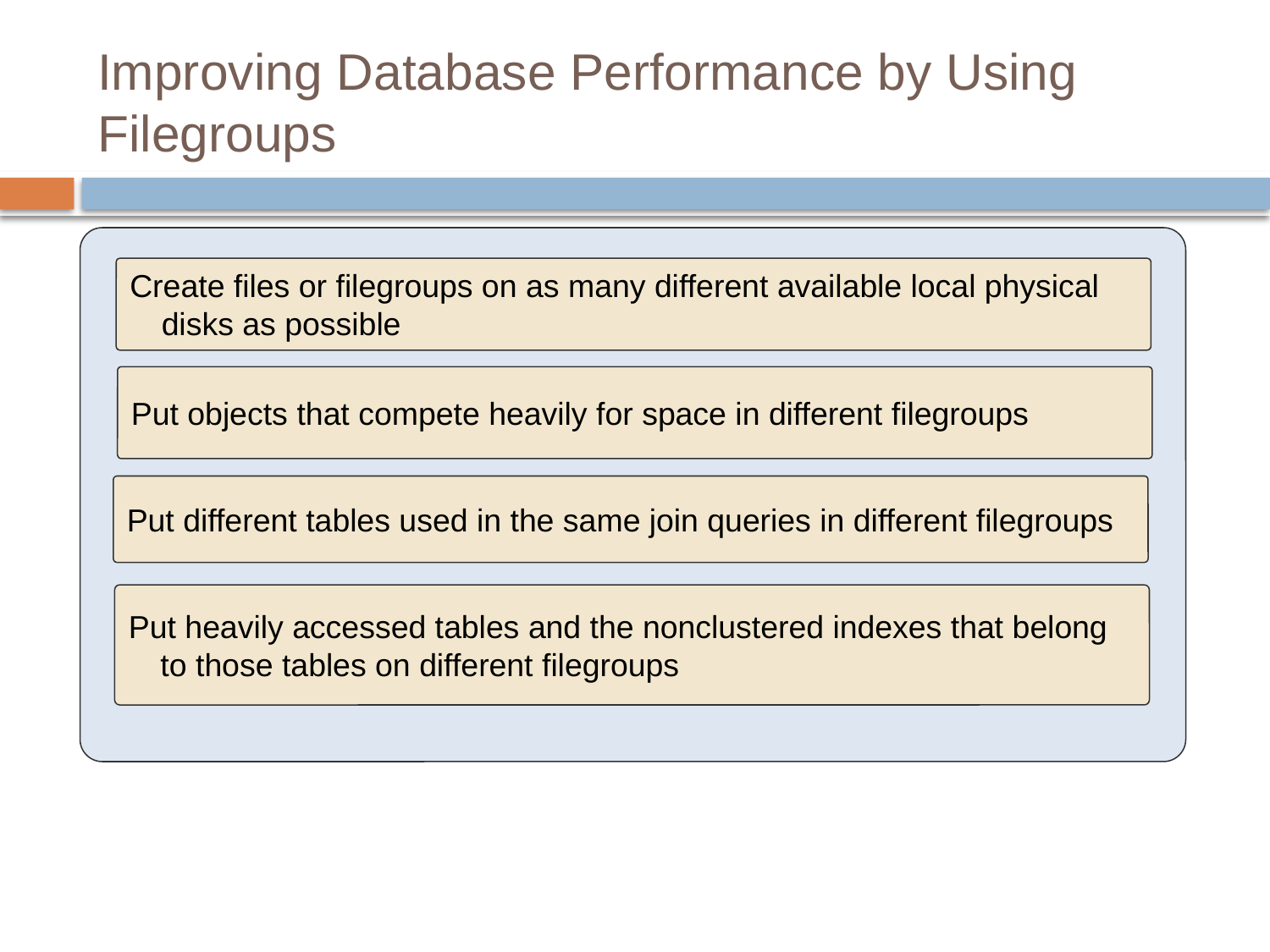

# Improving Database Performance by Using Filegroups

Create files or filegroups on as many different available local physical disks as possible
Put objects that compete heavily for space in different filegroups
Put different tables used in the same join queries in different filegroups
Put heavily accessed tables and the nonclustered indexes that belong to those tables on different filegroups